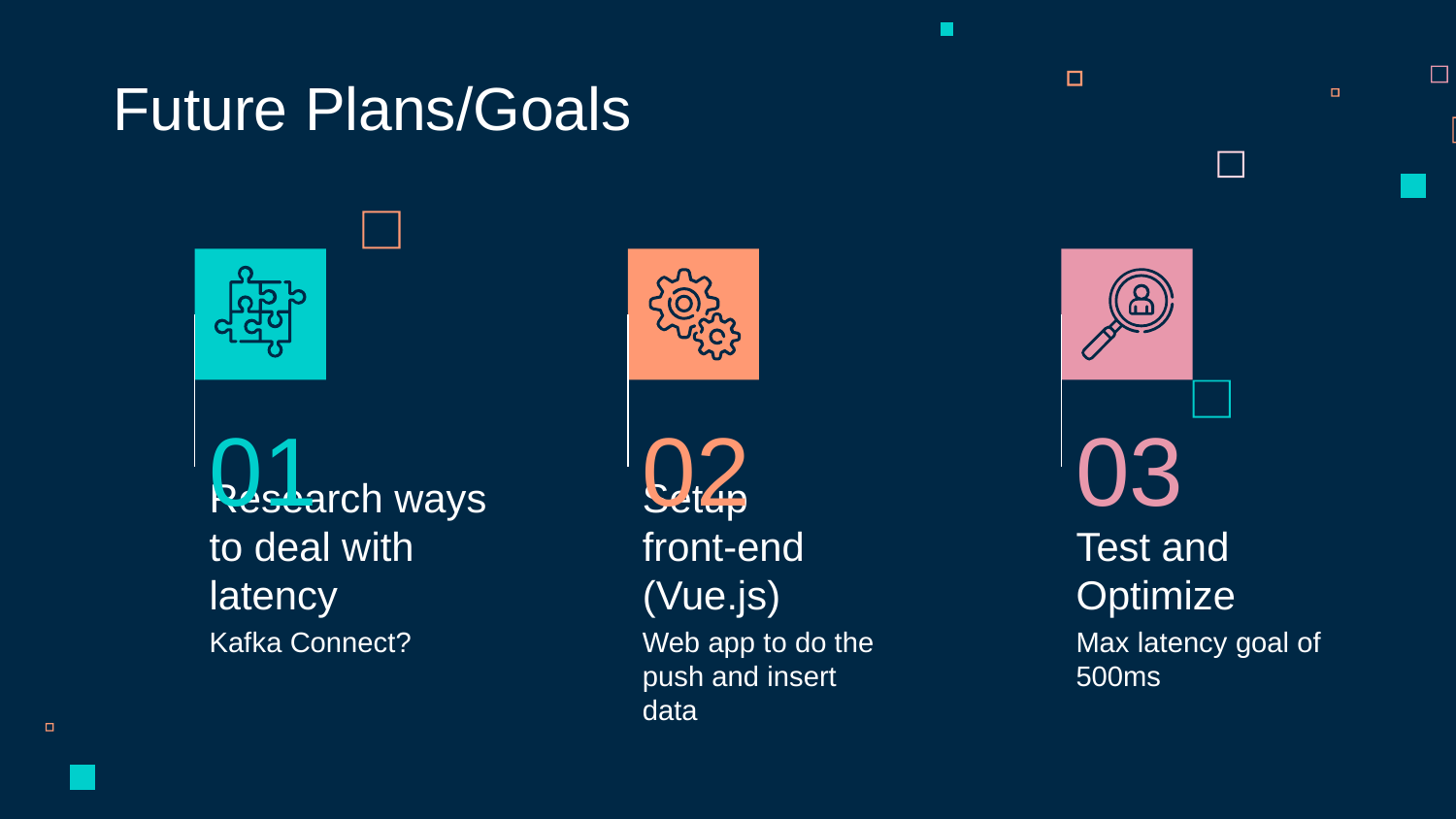

Future Plans/Goals

01
02
03
# Research ways to deal with latency
Setup front-end (Vue.js)
Test and Optimize
Max latency goal of 500ms
Kafka Connect?
Web app to do the push and insert data